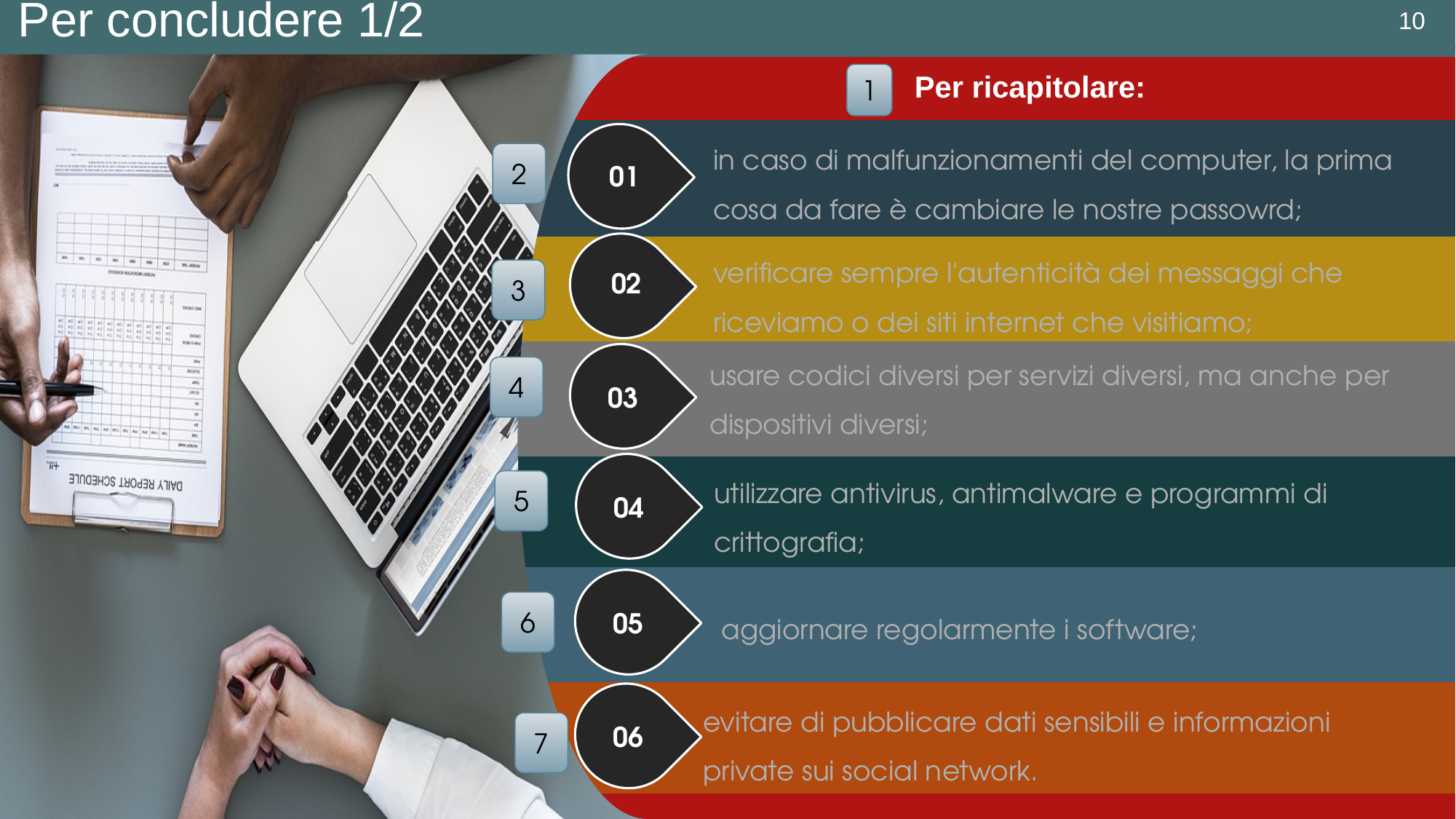

10
Per concludere 1/2
Note sviluppo:
https://pixabay.com/it/applicazione-cura-controllo-3399516/

Per ricapitolare:
1

in caso di malfunzionamenti del computer, la prima cosa da fare è cambiare le nostre passowrd;

2
01

verificare sempre l'autenticità dei messaggi che riceviamo o dei siti internet che visitiamo;

3
02
usare codici diversi per servizi diversi, ma anche per dispositivi diversi;

4
03

utilizzare antivirus, antimalware e programmi di crittografia;

5
04

aggiornare regolarmente i software;
6
05

evitare di pubblicare dati sensibili e informazioni private sui social network.

7
06